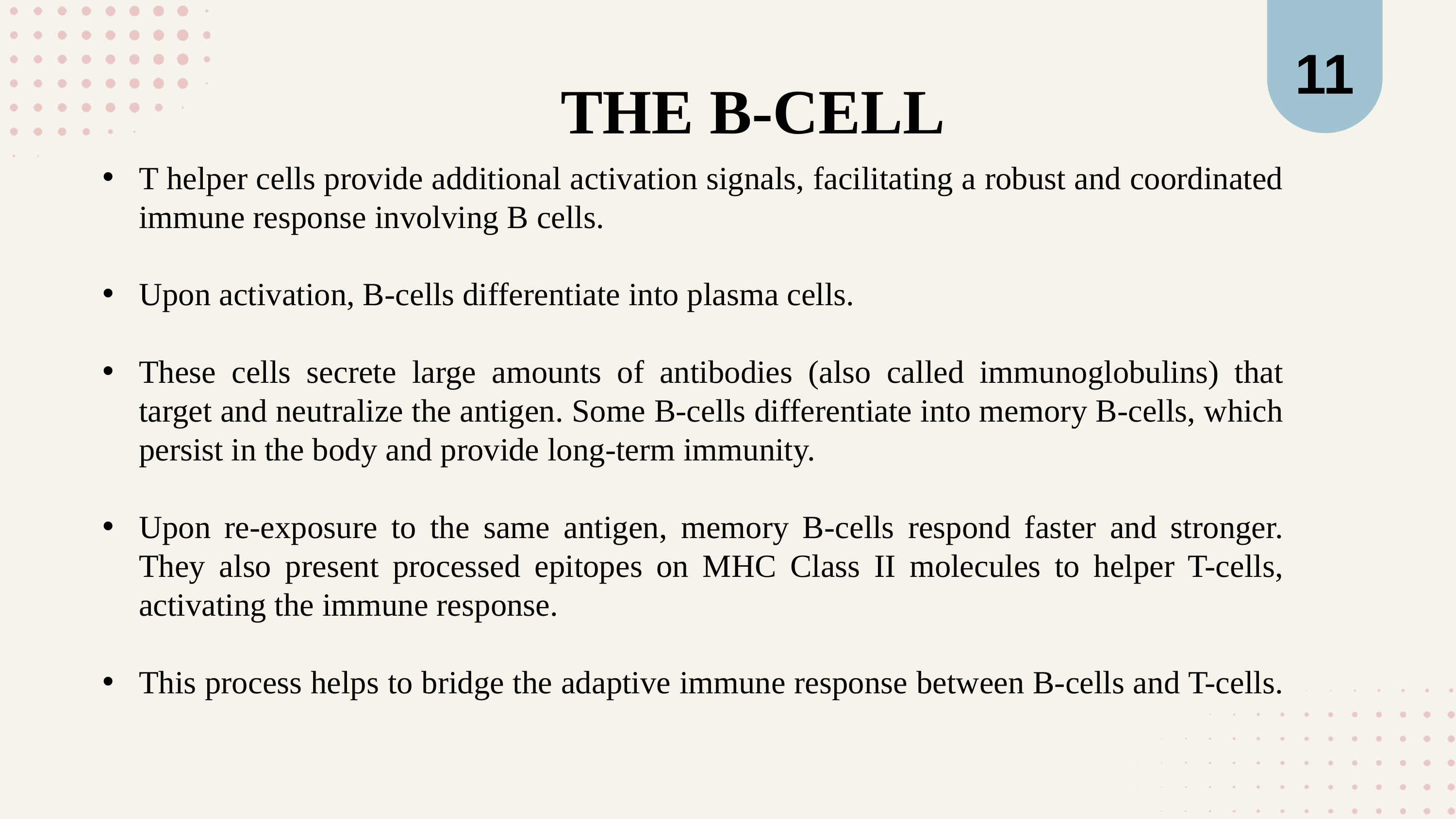

11
THE B-CELL
T helper cells provide additional activation signals, facilitating a robust and coordinated immune response involving B cells.

Upon activation, B-cells differentiate into plasma cells.

These cells secrete large amounts of antibodies (also called immunoglobulins) that target and neutralize the antigen. Some B-cells differentiate into memory B-cells, which persist in the body and provide long-term immunity.

Upon re-exposure to the same antigen, memory B-cells respond faster and stronger. They also present processed epitopes on MHC Class II molecules to helper T-cells, activating the immune response.

This process helps to bridge the adaptive immune response between B-cells and T-cells.